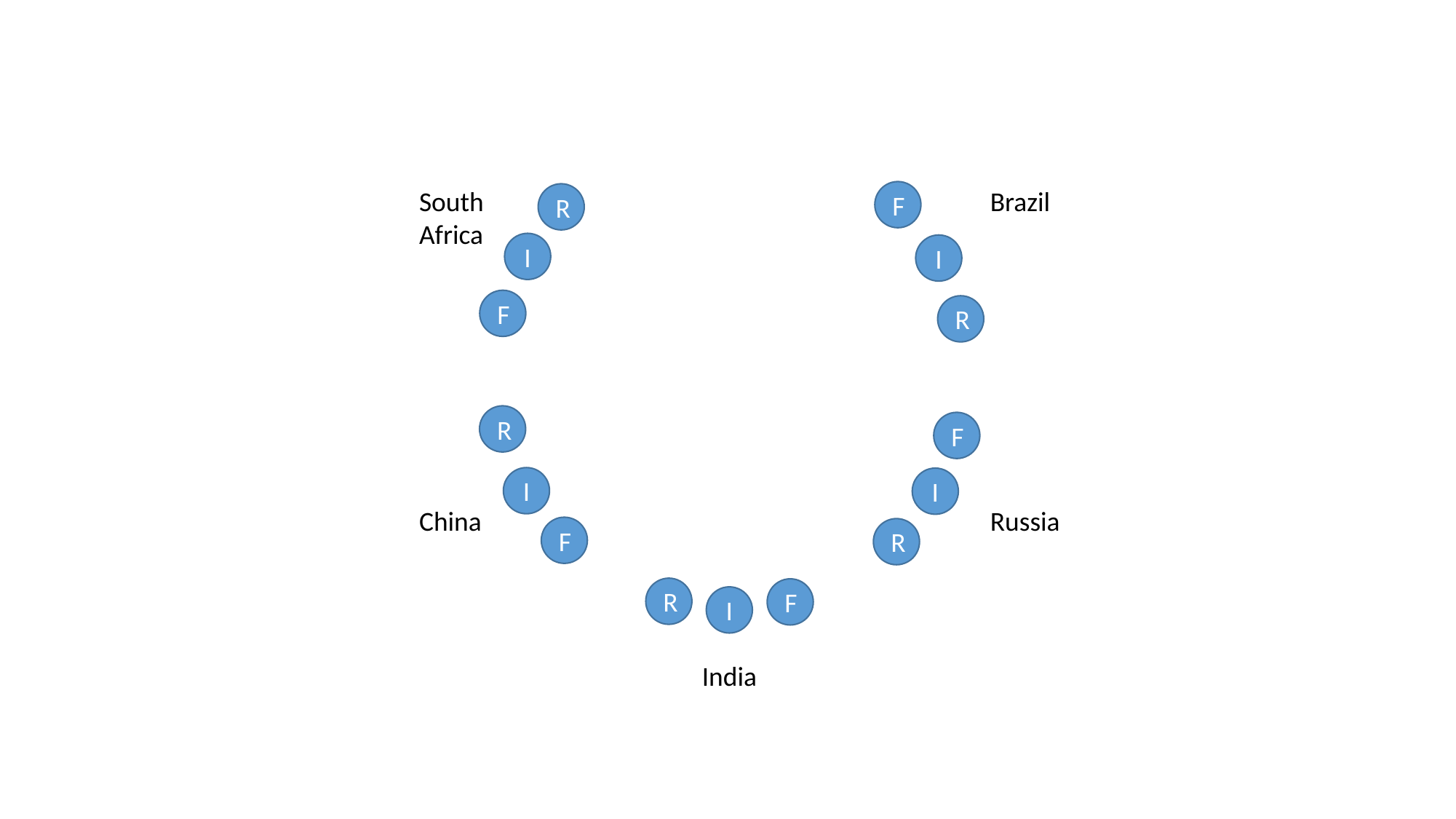

South
Africa
Brazil
F
R
I
I
F
R
R
F
I
I
China
Russia
F
R
R
F
I
India